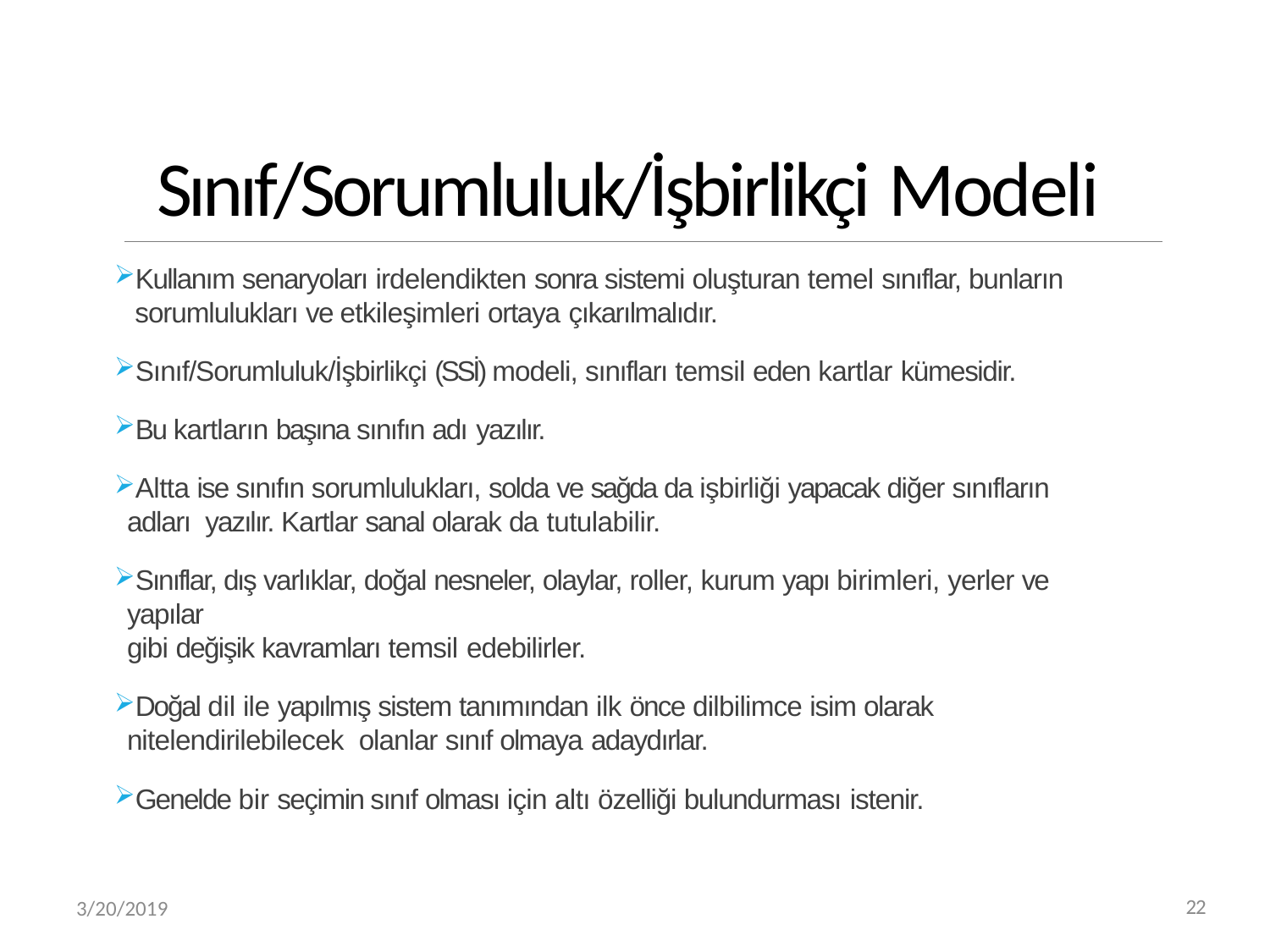

# Sınıf/Sorumluluk/İşbirlikçi Modeli

Kullanım senaryoları irdelendikten sonra sistemi oluşturan temel sınıflar, bunların  sorumlulukları ve etkileşimleri ortaya çıkarılmalıdır.
Sınıf/Sorumluluk/İşbirlikçi (SSİ) modeli, sınıfları temsil eden kartlar kümesidir.
Bu kartların başına sınıfın adı yazılır.
Altta ise sınıfın sorumlulukları, solda ve sağda da işbirliği yapacak diğer sınıfların adları  yazılır. Kartlar sanal olarak da tutulabilir.
Sınıflar, dış varlıklar, doğal nesneler, olaylar, roller, kurum yapı birimleri, yerler ve yapılar
gibi değişik kavramları temsil edebilirler.
Doğal dil ile yapılmış sistem tanımından ilk önce dilbilimce isim olarak nitelendirilebilecek  olanlar sınıf olmaya adaydırlar.
Genelde bir seçimin sınıf olması için altı özelliği bulundurması istenir.
3/20/2019
22